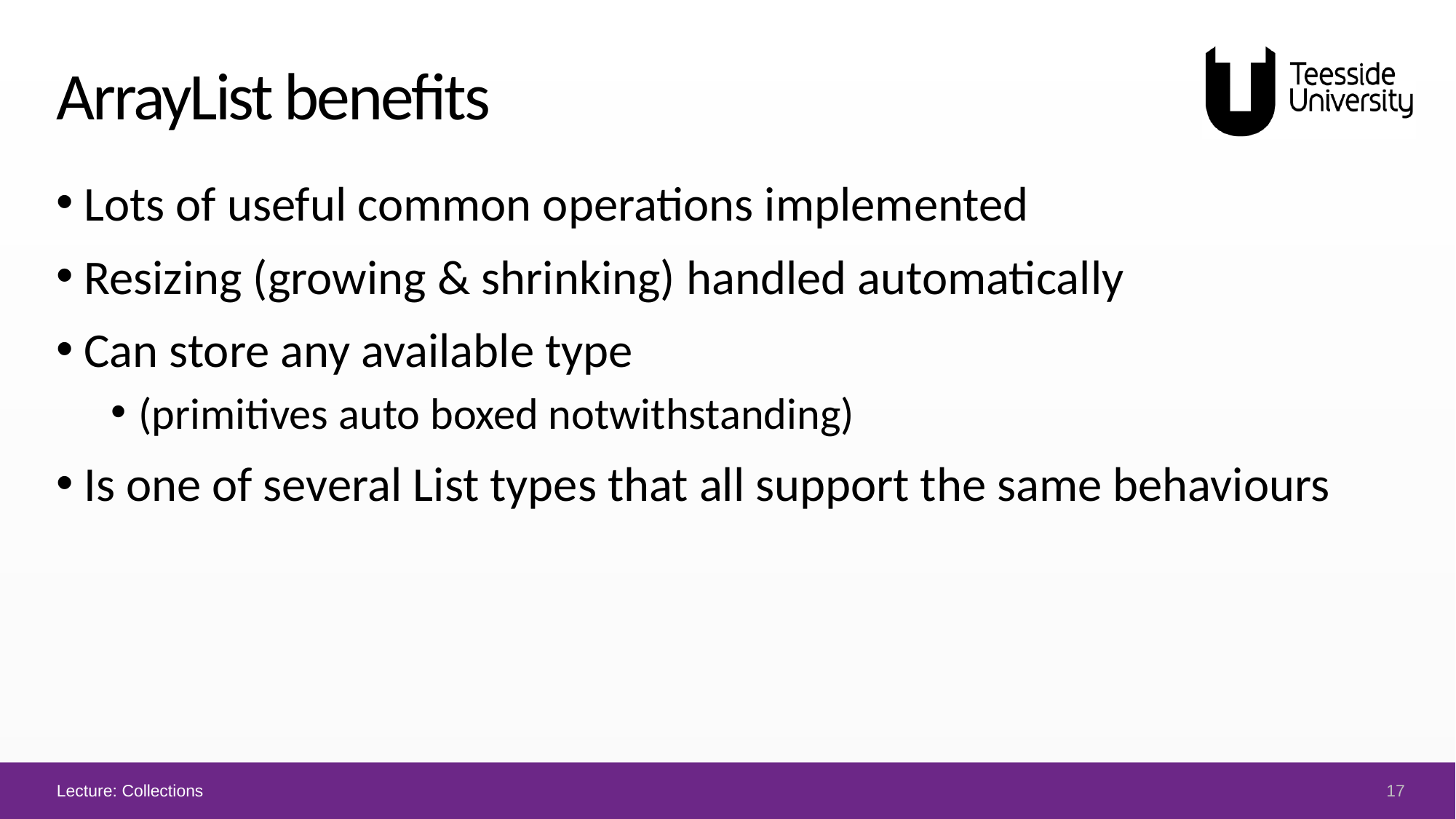

# ArrayList benefits
Lots of useful common operations implemented
Resizing (growing & shrinking) handled automatically
Can store any available type
(primitives auto boxed notwithstanding)
Is one of several List types that all support the same behaviours
17
Lecture: Collections